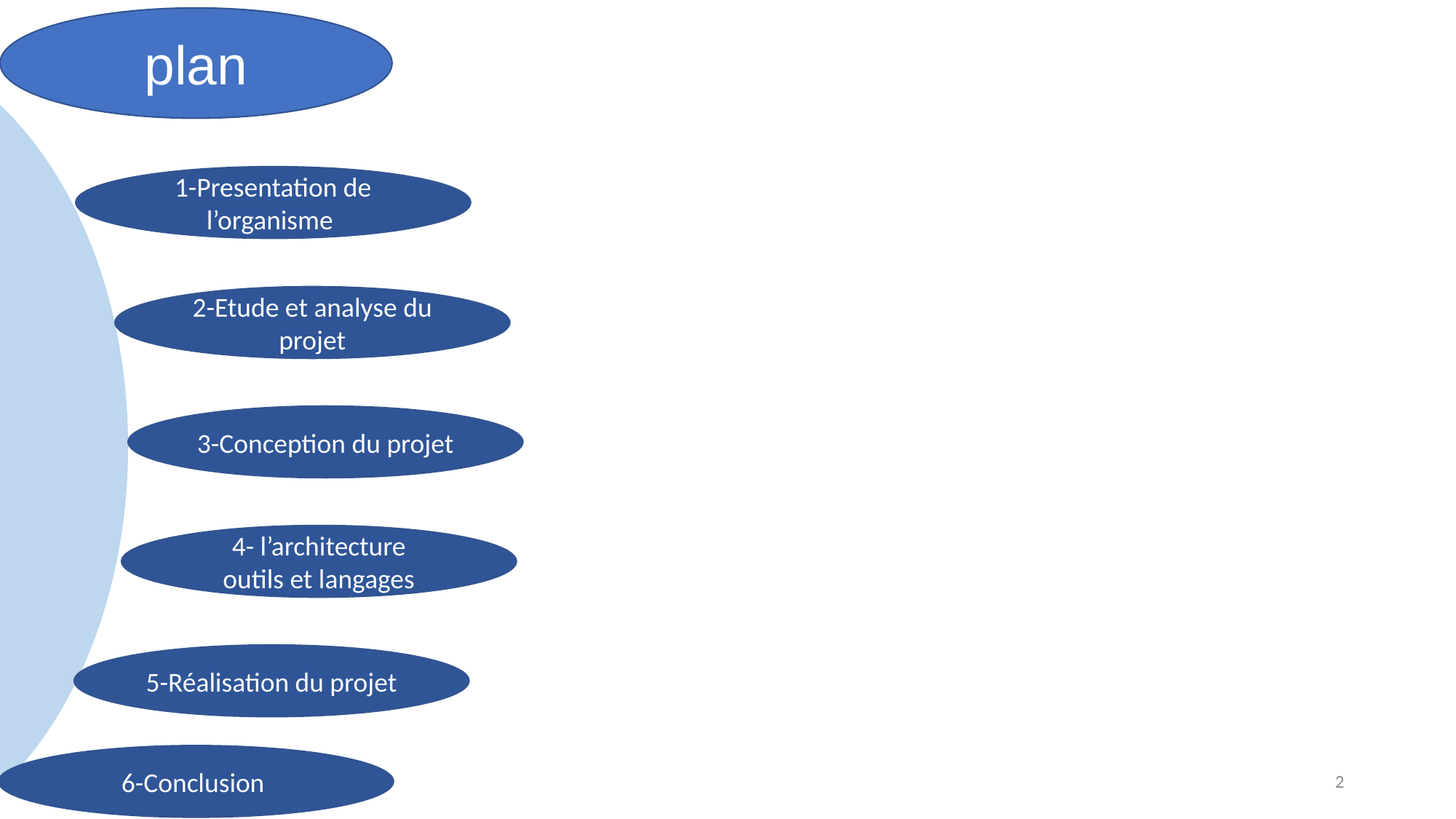

plan

1-Presentation de l’organisme
2-Etude et analyse du projet
3-Conception du projet
4- l’architecture
outils et langages
5-Réalisation du projet
6-Conclusion
2